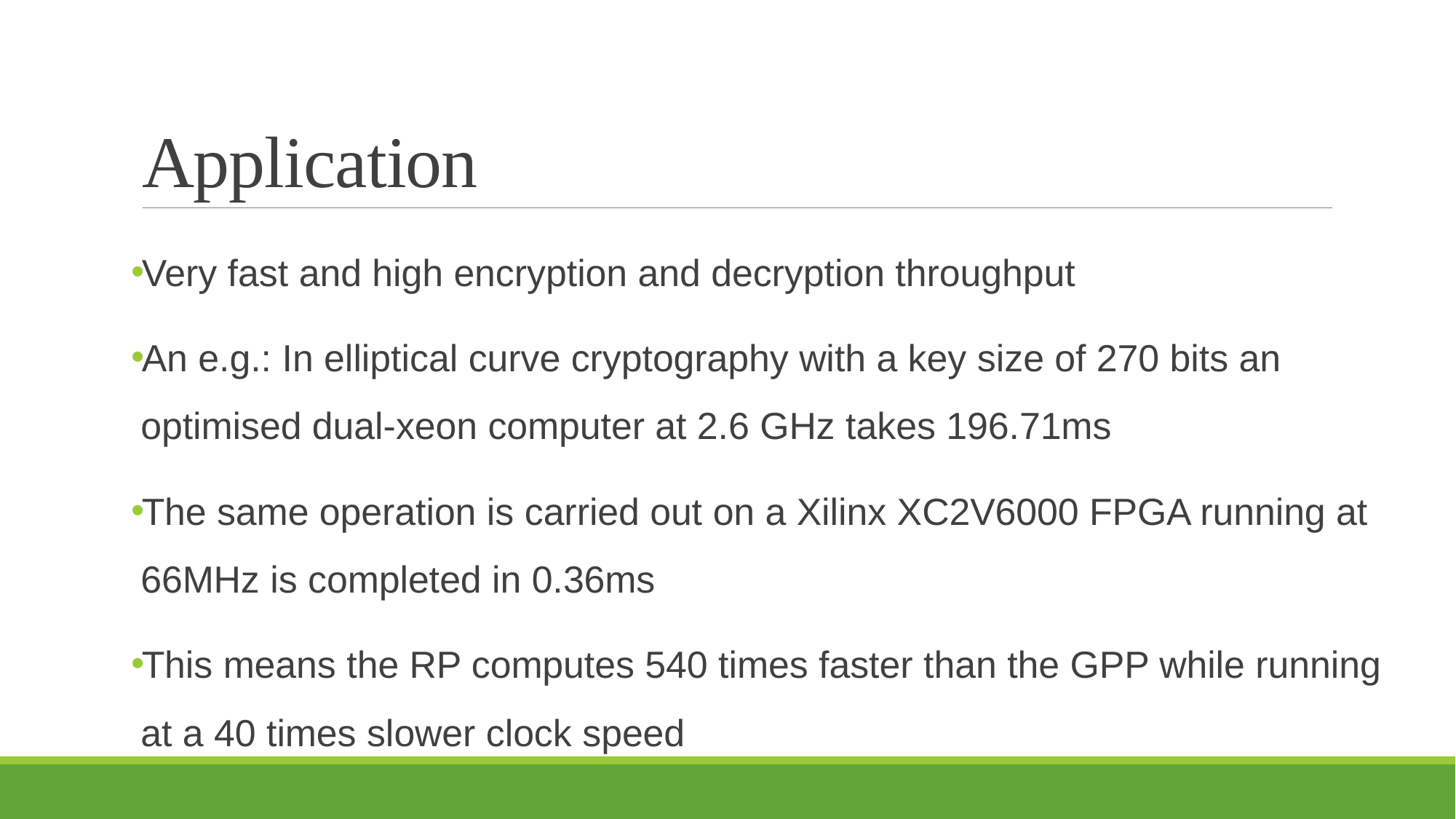

# Application
Very fast and high encryption and decryption throughput
An e.g.: In elliptical curve cryptography with a key size of 270 bits an optimised dual-xeon computer at 2.6 GHz takes 196.71ms
The same operation is carried out on a Xilinx XC2V6000 FPGA running at 66MHz is completed in 0.36ms
This means the RP computes 540 times faster than the GPP while running at a 40 times slower clock speed